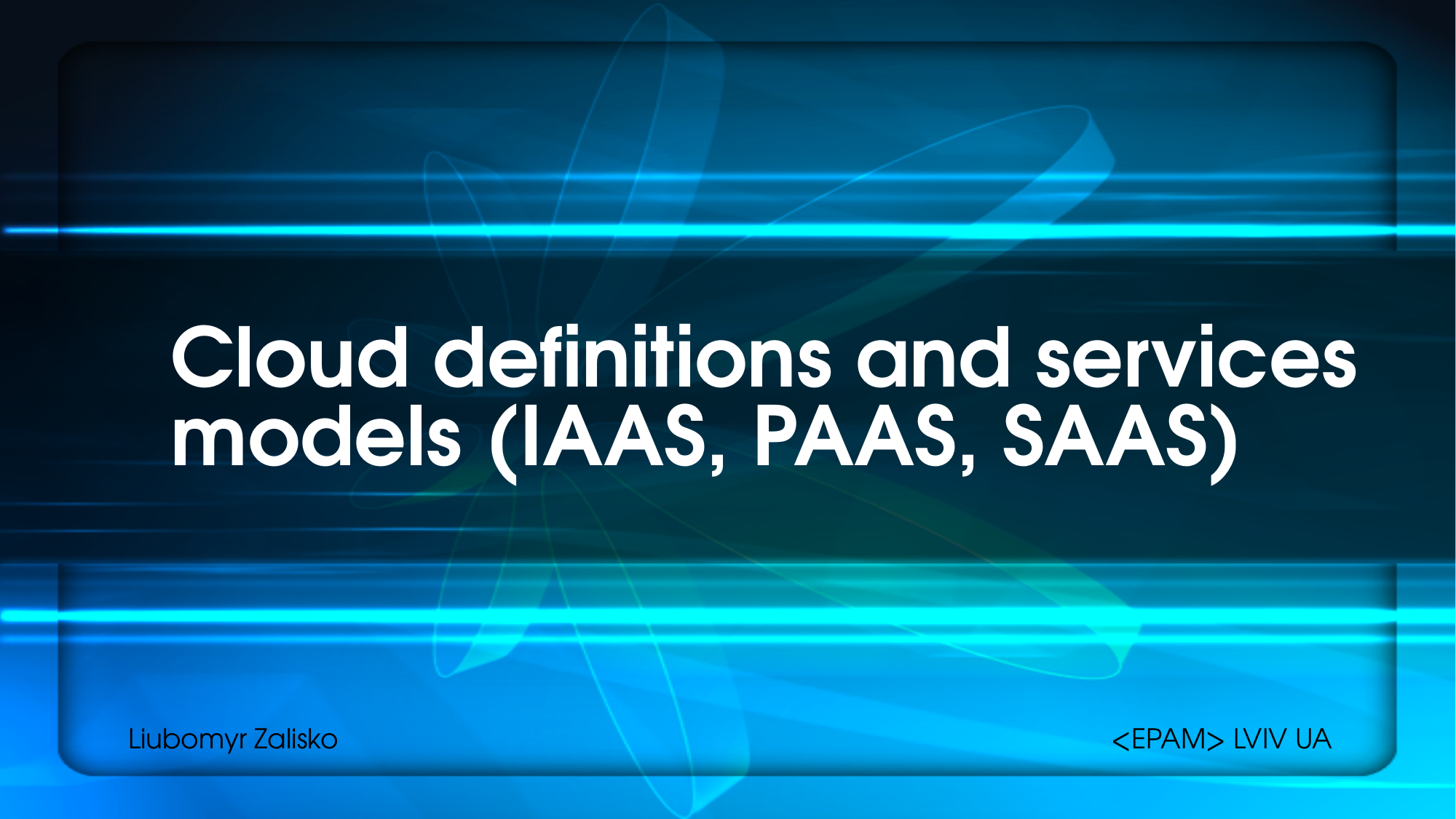

# Cloud definitions and services models (IAAS, PAAS, SAAS)
Liubomyr Zalisko
<EPAM> LVIV UA